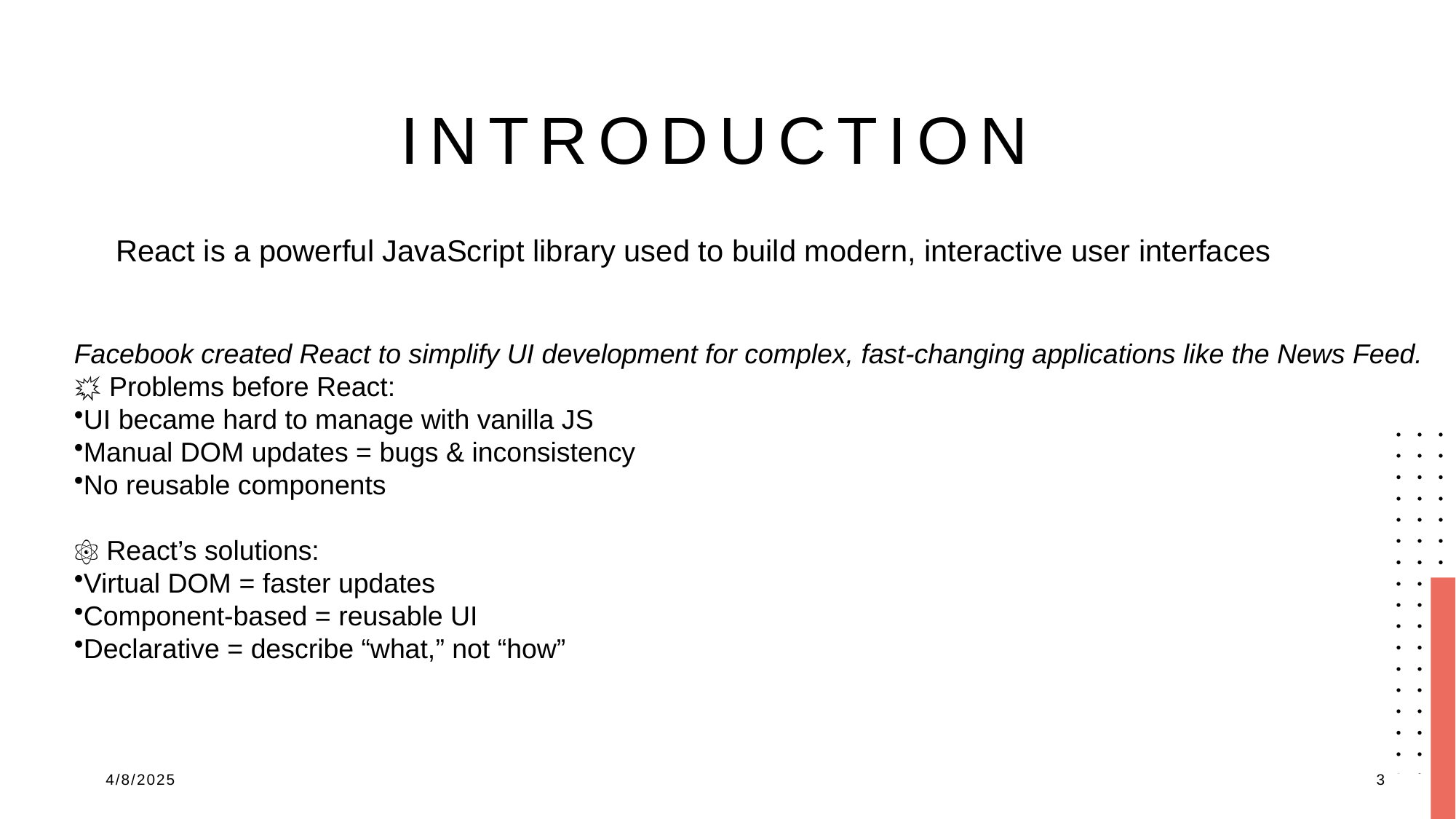

# INTRODUCTION
 React is a powerful JavaScript library used to build modern, interactive user interfaces

Facebook created React to simplify UI development for complex, fast-changing applications like the News Feed.
💥 Problems before React:
UI became hard to manage with vanilla JS
Manual DOM updates = bugs & inconsistency
No reusable components

⚛️ React’s solutions:
Virtual DOM = faster updates
Component-based = reusable UI
Declarative = describe “what,” not “how”

4/8/2025

3